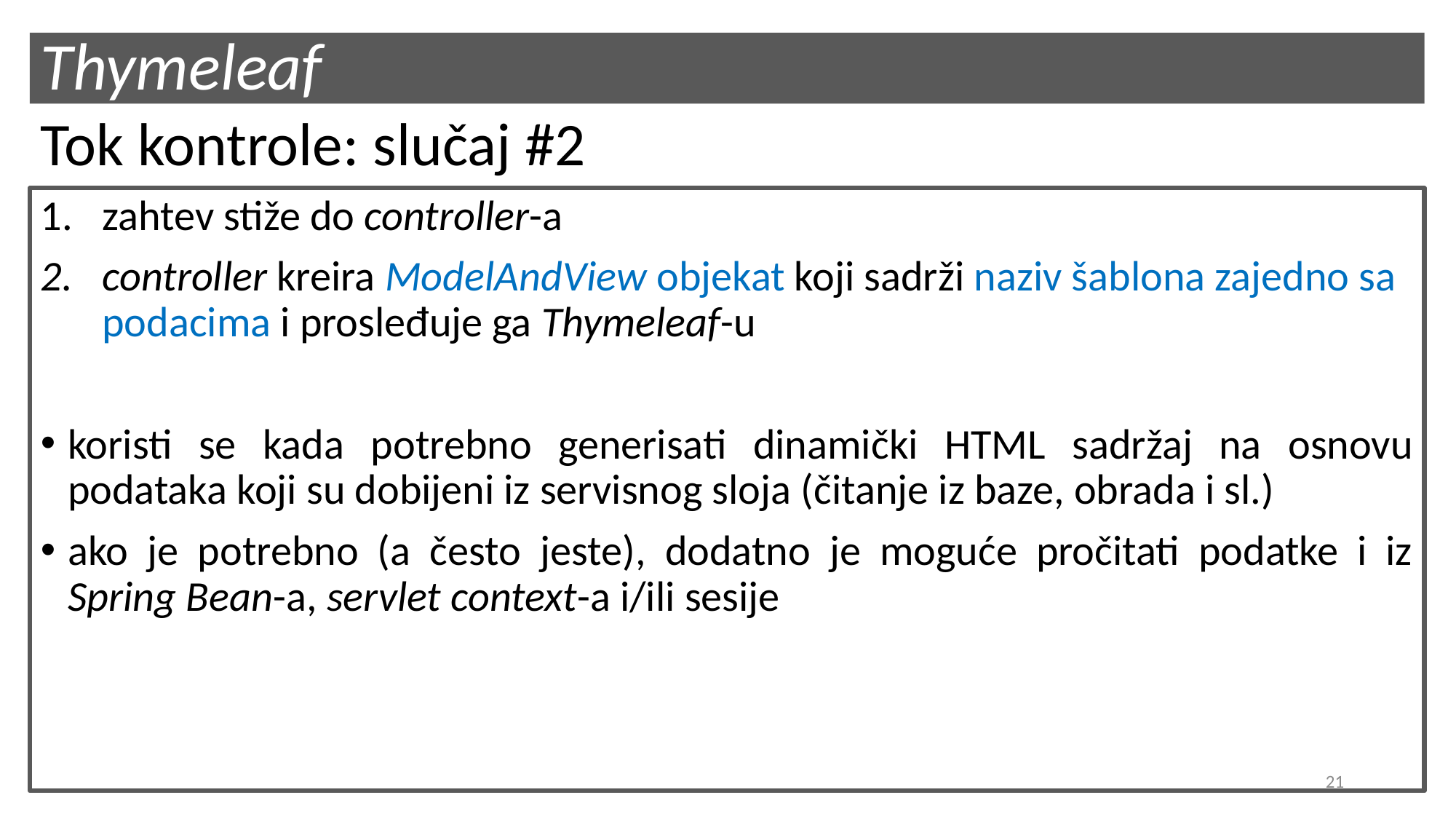

# Thymeleaf
Tok kontrole: slučaj #2
zahtev stiže do controller-a
controller kreira ModelAndView objekat koji sadrži naziv šablona zajedno sa podacima i prosleđuje ga Thymeleaf-u

koristi se kada potrebno generisati dinamički HTML sadržaj na osnovu podataka koji su dobijeni iz servisnog sloja (čitanje iz baze, obrada i sl.)
ako je potrebno (a često jeste), dodatno je moguće pročitati podatke i iz Spring Bean-a, servlet context-a i/ili sesije
21